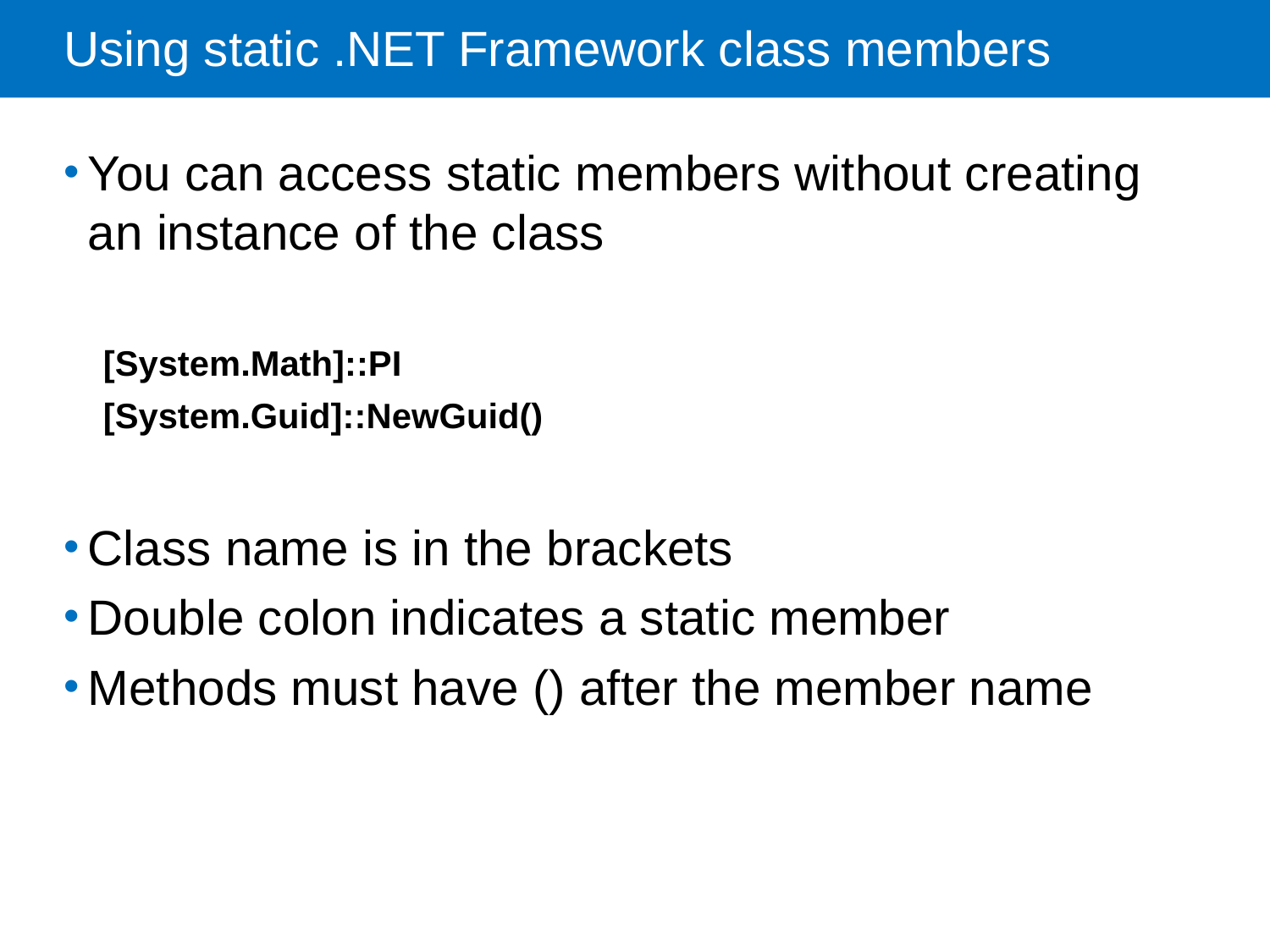

# Using static .NET Framework class members
You can access static members without creating an instance of the class

[System.Math]::PI
[System.Guid]::NewGuid()

Class name is in the brackets
Double colon indicates a static member
Methods must have () after the member name